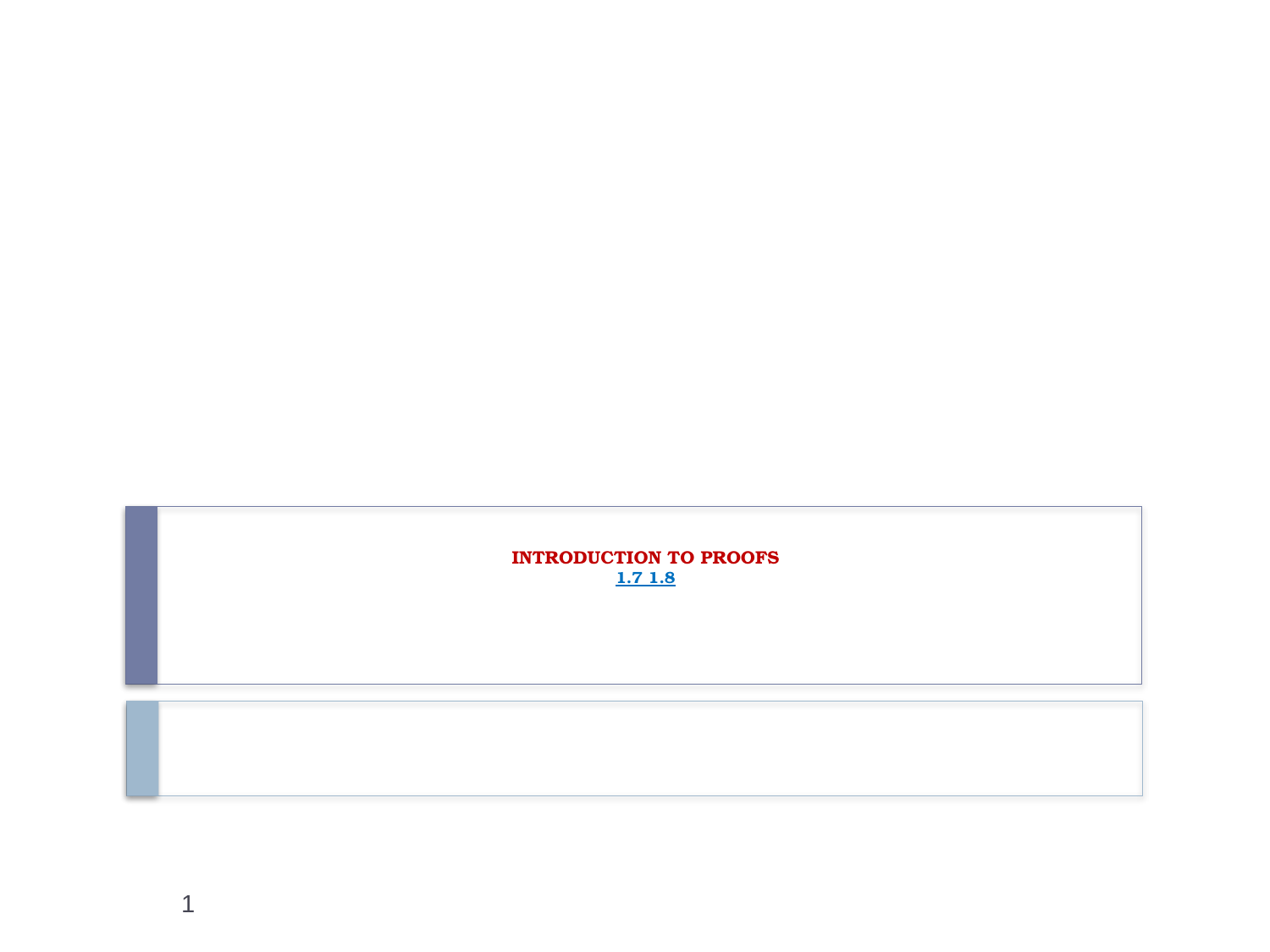

# INTRODUCTION TO PROOFS 1.7 1.8

1